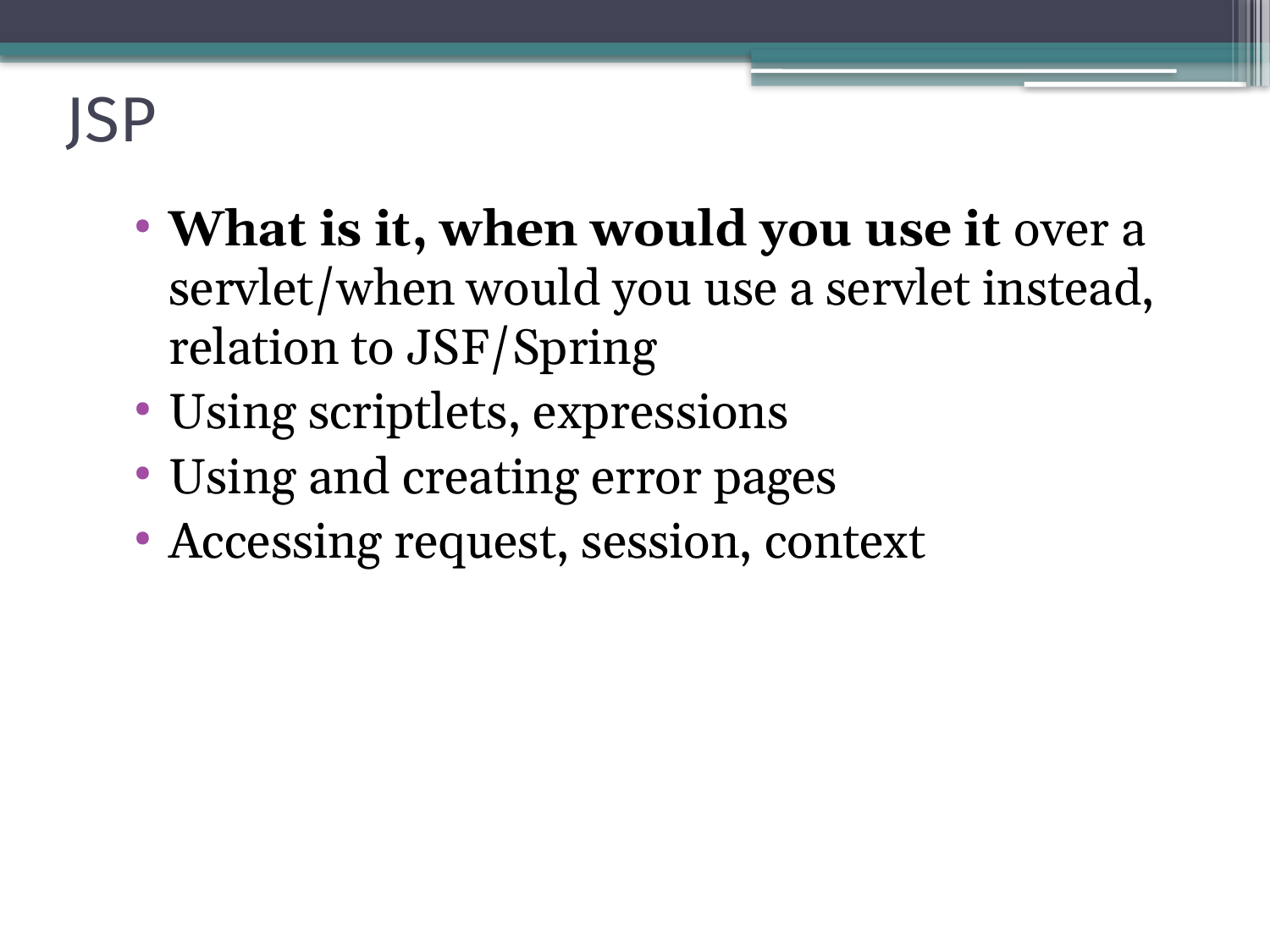

# JSP
What is it, when would you use it over a servlet/when would you use a servlet instead, relation to JSF/Spring
Using scriptlets, expressions
Using and creating error pages
Accessing request, session, context